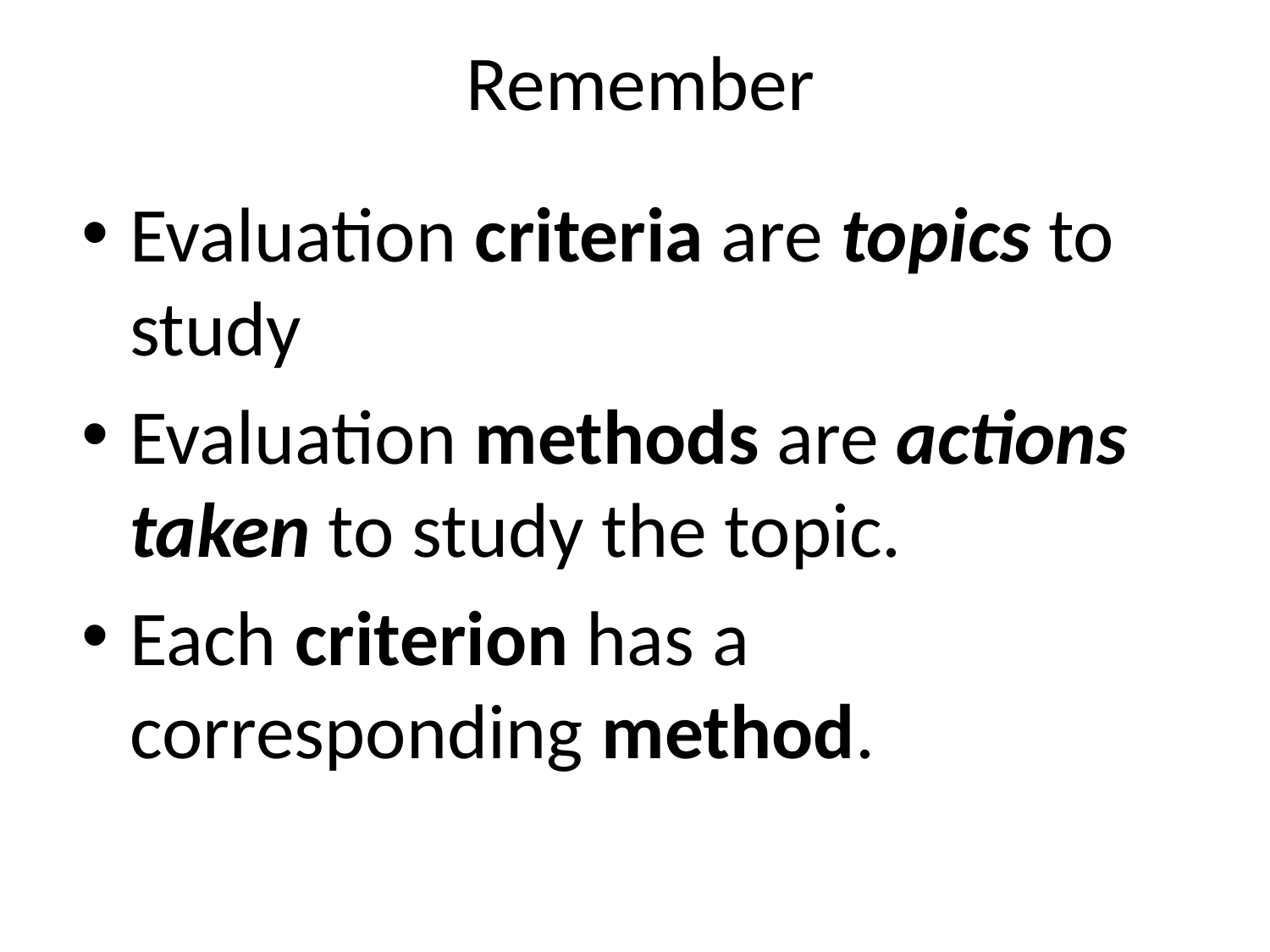

# Remember
Evaluation criteria are topics to study
Evaluation methods are actions taken to study the topic.
Each criterion has a corresponding method.